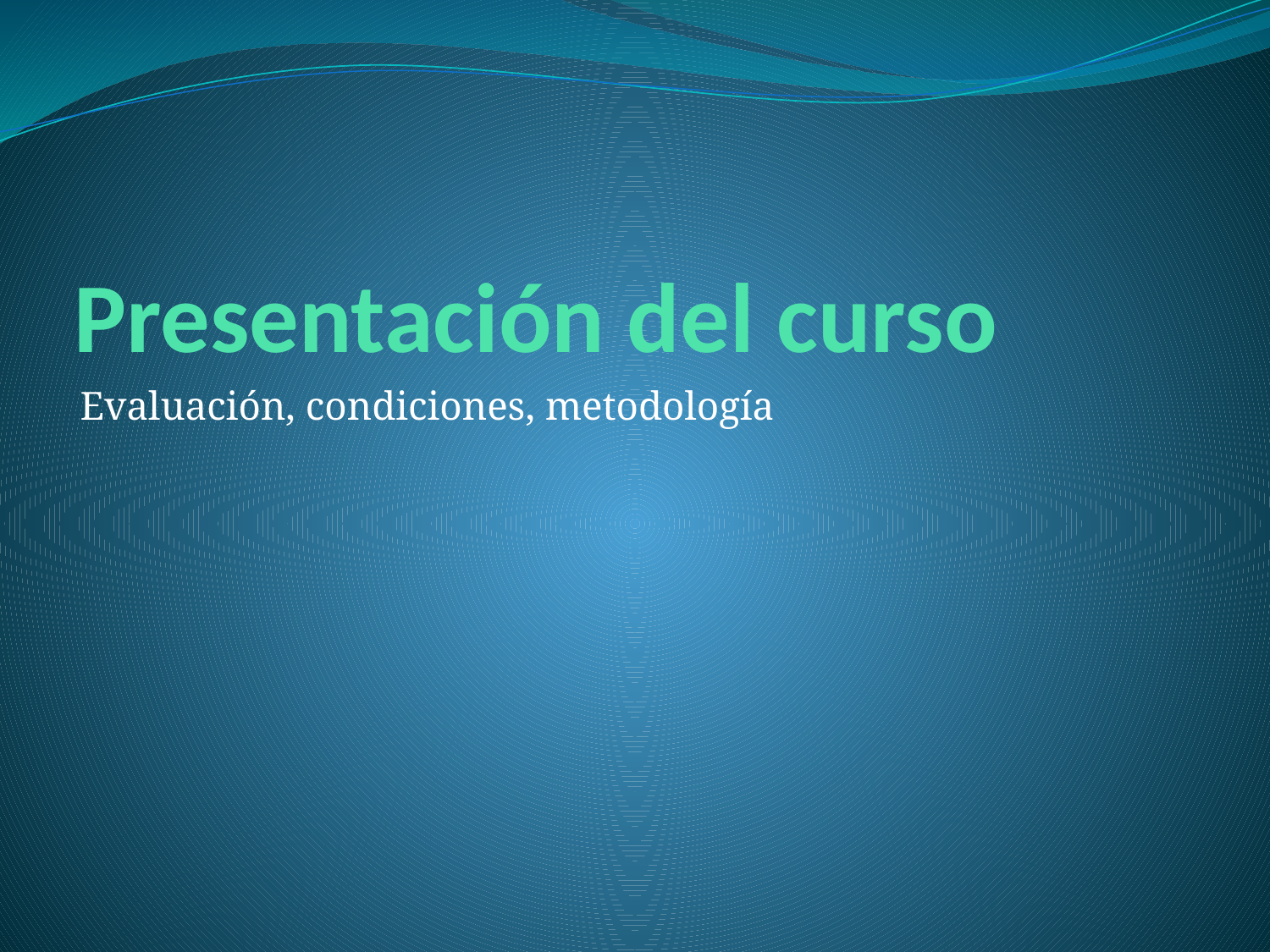

# Presentación del curso
Evaluación, condiciones, metodología